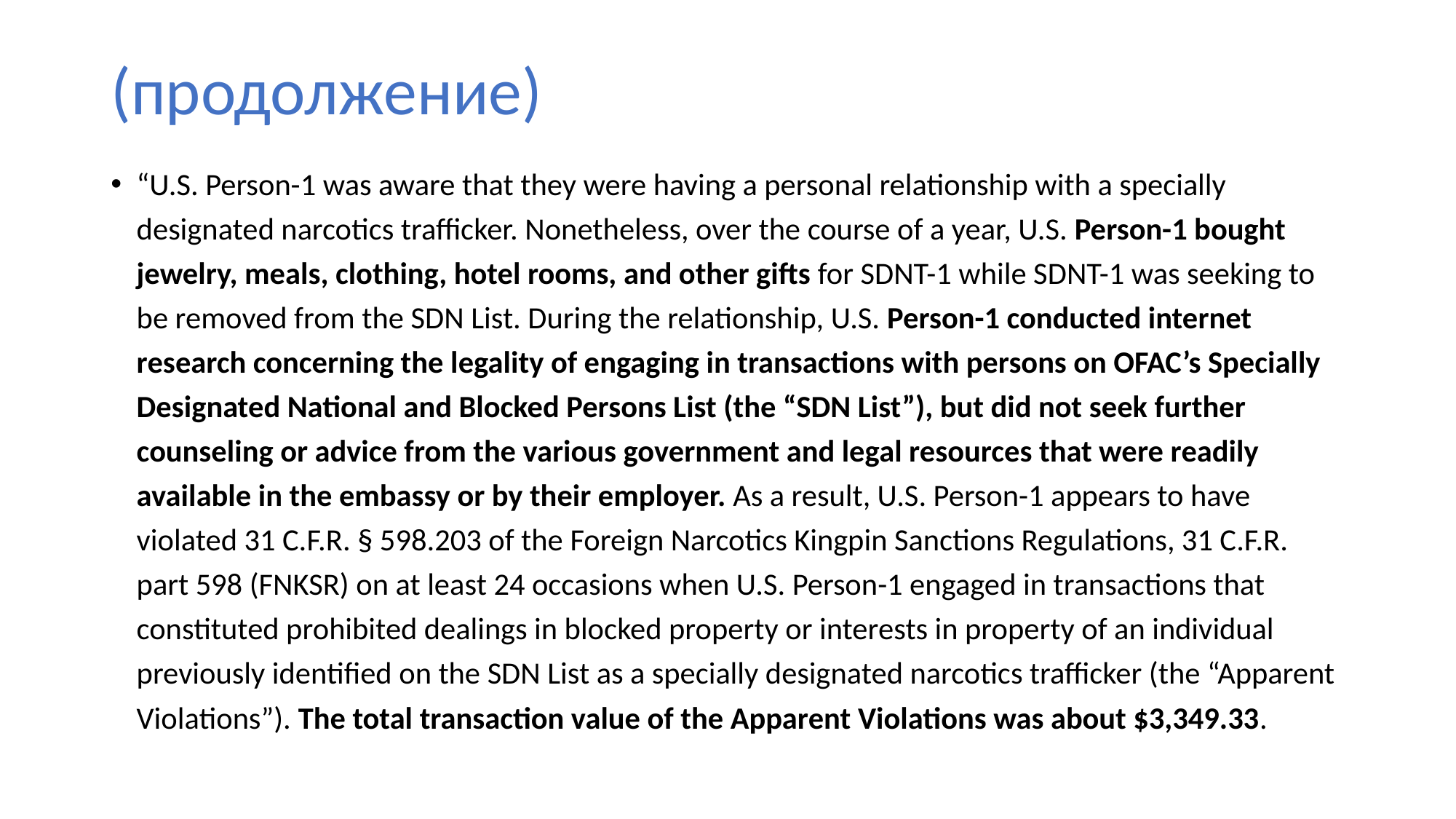

# (продолжение)
“U.S. Person-1 was aware that they were having a personal relationship with a specially designated narcotics trafficker. Nonetheless, over the course of a year, U.S. Person-1 bought jewelry, meals, clothing, hotel rooms, and other gifts for SDNT-1 while SDNT-1 was seeking to be removed from the SDN List. During the relationship, U.S. Person-1 conducted internet research concerning the legality of engaging in transactions with persons on OFAC’s Specially Designated National and Blocked Persons List (the “SDN List”), but did not seek further counseling or advice from the various government and legal resources that were readily available in the embassy or by their employer. As a result, U.S. Person-1 appears to have violated 31 C.F.R. § 598.203 of the Foreign Narcotics Kingpin Sanctions Regulations, 31 C.F.R. part 598 (FNKSR) on at least 24 occasions when U.S. Person-1 engaged in transactions that constituted prohibited dealings in blocked property or interests in property of an individual previously identified on the SDN List as a specially designated narcotics trafficker (the “Apparent Violations”). The total transaction value of the Apparent Violations was about $3,349.33.